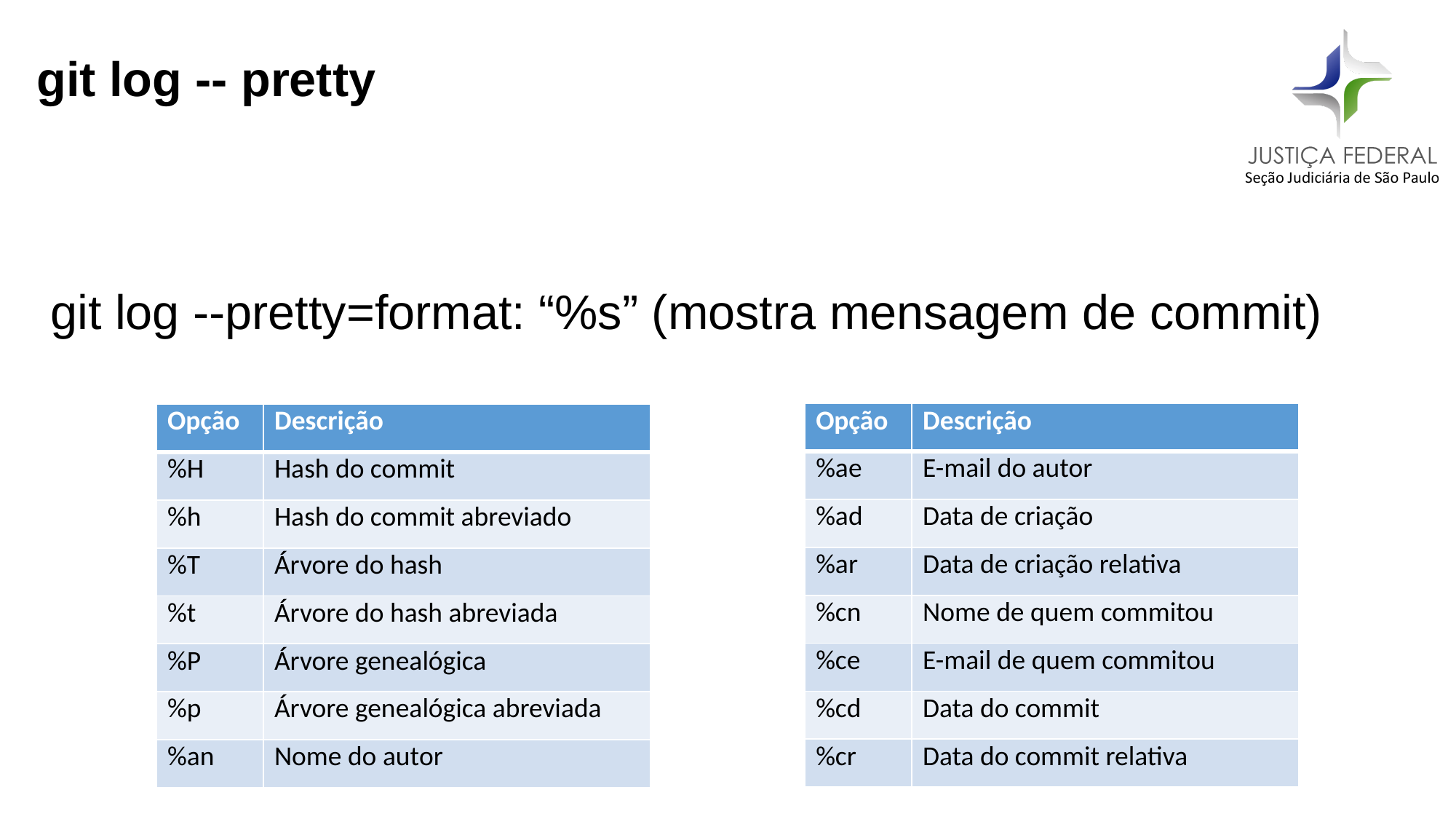

git log -- pretty

git log --pretty=format: “%s” (mostra mensagem de commit)
| Opção | Descrição |
| --- | --- |
| %ae | E-mail do autor |
| %ad | Data de criação |
| %ar | Data de criação relativa |
| %cn | Nome de quem commitou |
| %ce | E-mail de quem commitou |
| %cd | Data do commit |
| %cr | Data do commit relativa |
| Opção | Descrição |
| --- | --- |
| %H | Hash do commit |
| %h | Hash do commit abreviado |
| %T | Árvore do hash |
| %t | Árvore do hash abreviada |
| %P | Árvore genealógica |
| %p | Árvore genealógica abreviada |
| %an | Nome do autor |